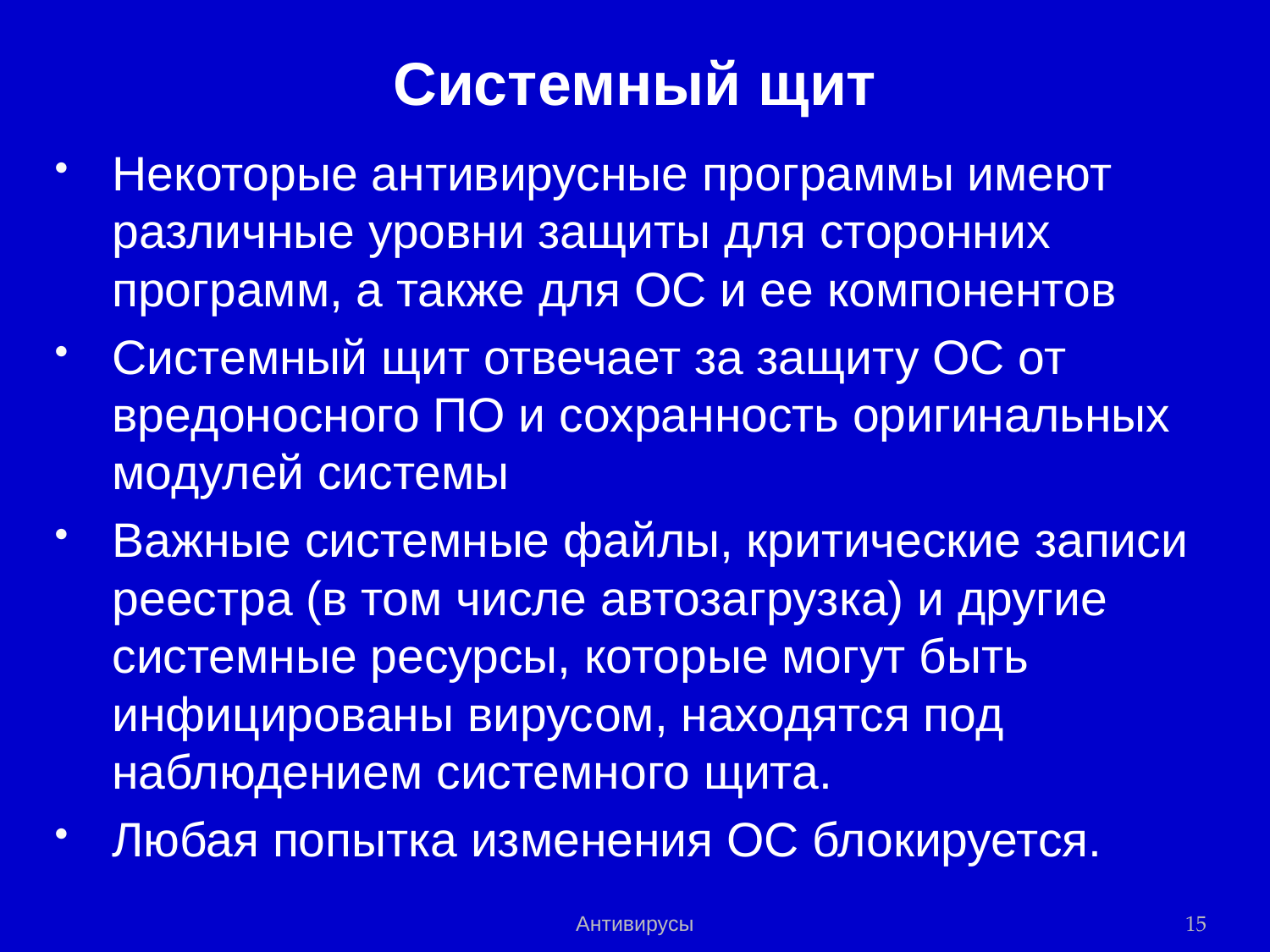

# Системный щит
Некоторые антивирусные программы имеют различные уровни защиты для сторонних программ, а также для ОС и ее компонентов
Системный щит отвечает за защиту ОС от вредоносного ПО и сохранность оригинальных модулей системы
Важные системные файлы, критические записи реестра (в том числе автозагрузка) и другие системные ресурсы, которые могут быть инфицированы вирусом, находятся под наблюдением системного щита.
Любая попытка изменения ОС блокируется.
Антивирусы
15